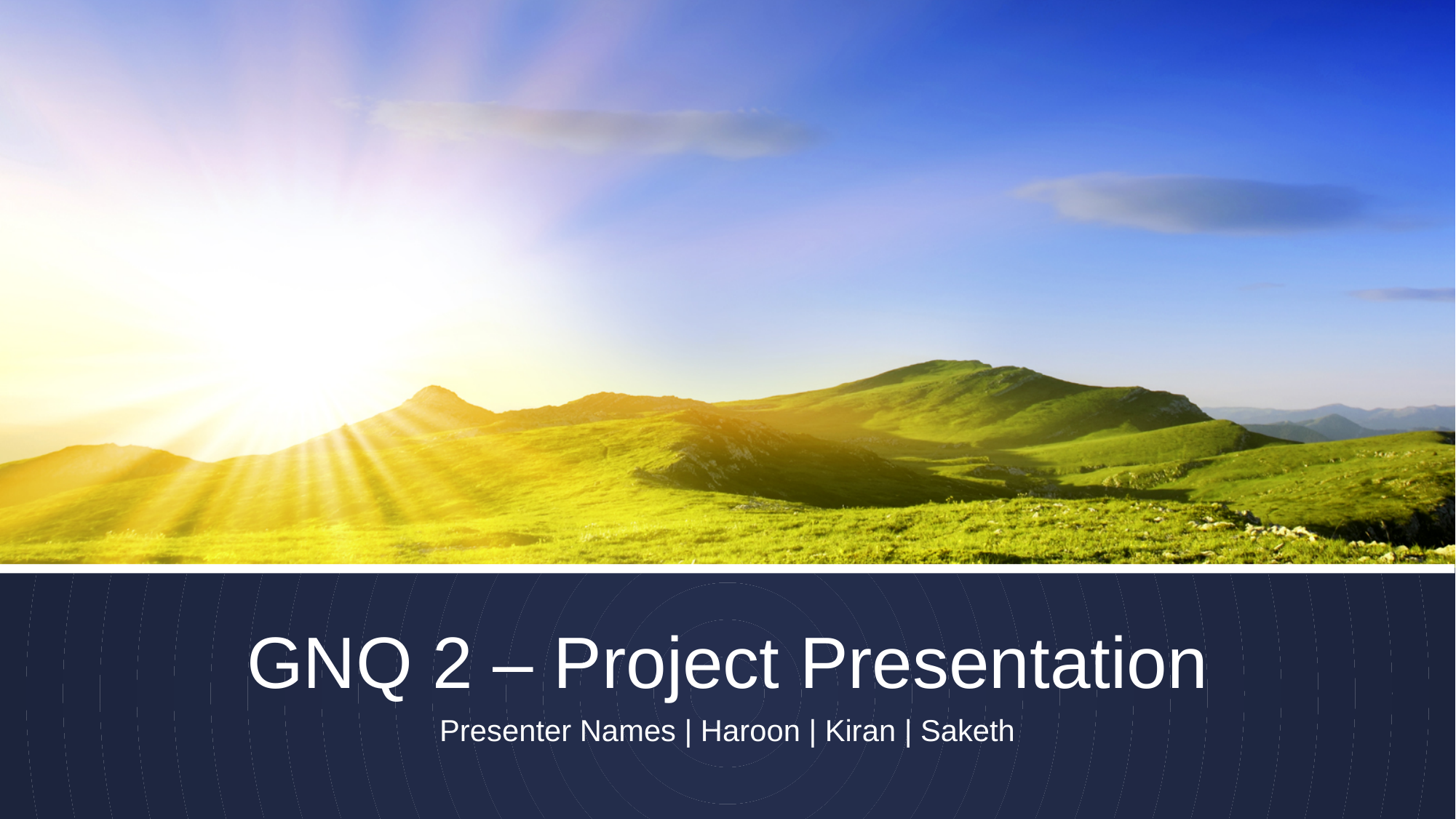

# GNQ 2 – Project Presentation
Presenter Names | Haroon | Kiran | Saketh